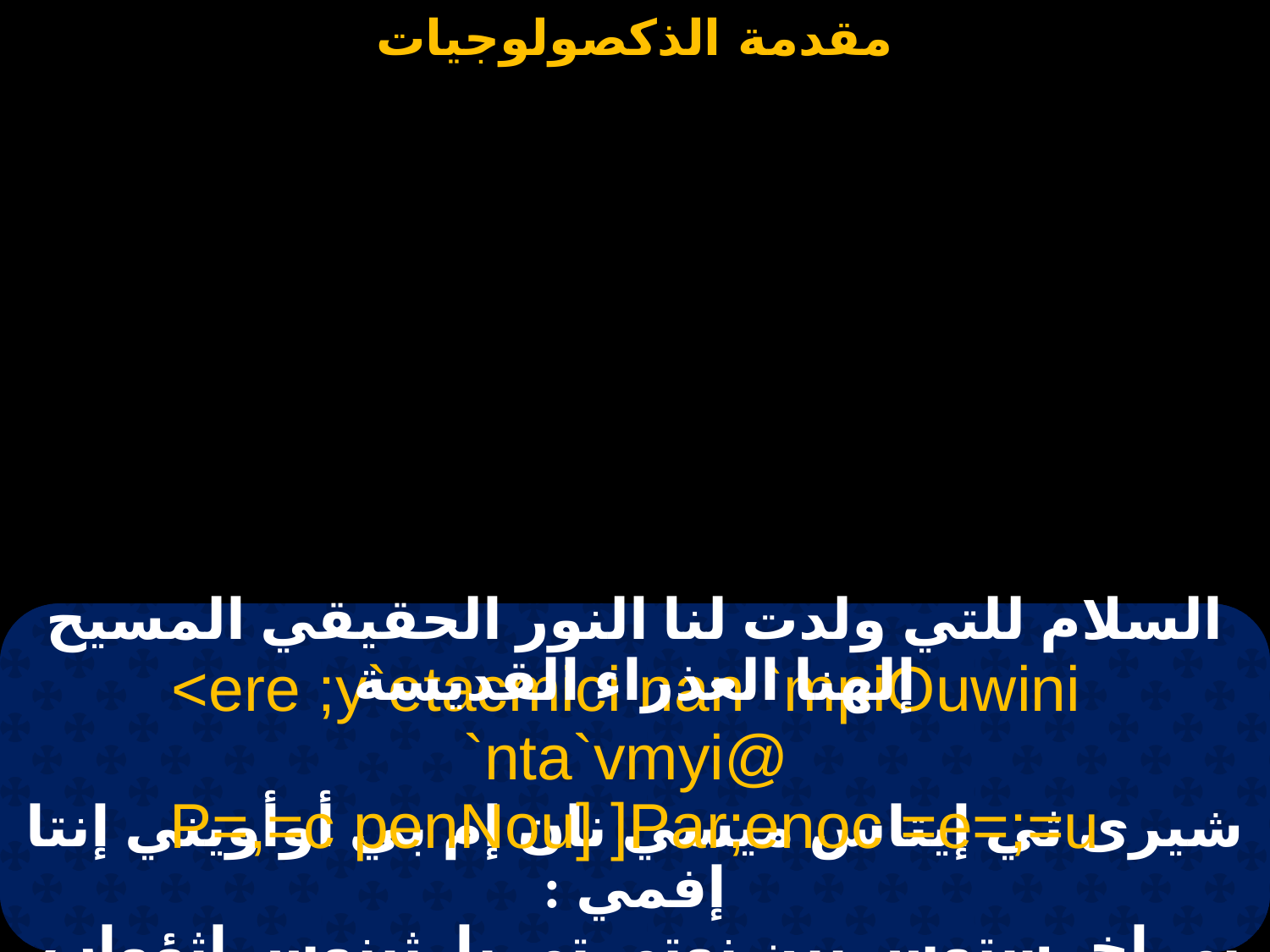

#
السلام للتي ولدت لنا النور الحقيقي المسيح إلهنا العذراء القديسة
<ere ;y`etacmici nan `mpiOuwini  `nta`vmyi@
P=,=c penNou] ]Par;enoc =e=;=u
شيرى ثي إيتاس ميسي نان إم بي أوأويني إنتا إفمي :
 بي إخرستوس بين نوتي تي بارثينوس إثؤواب